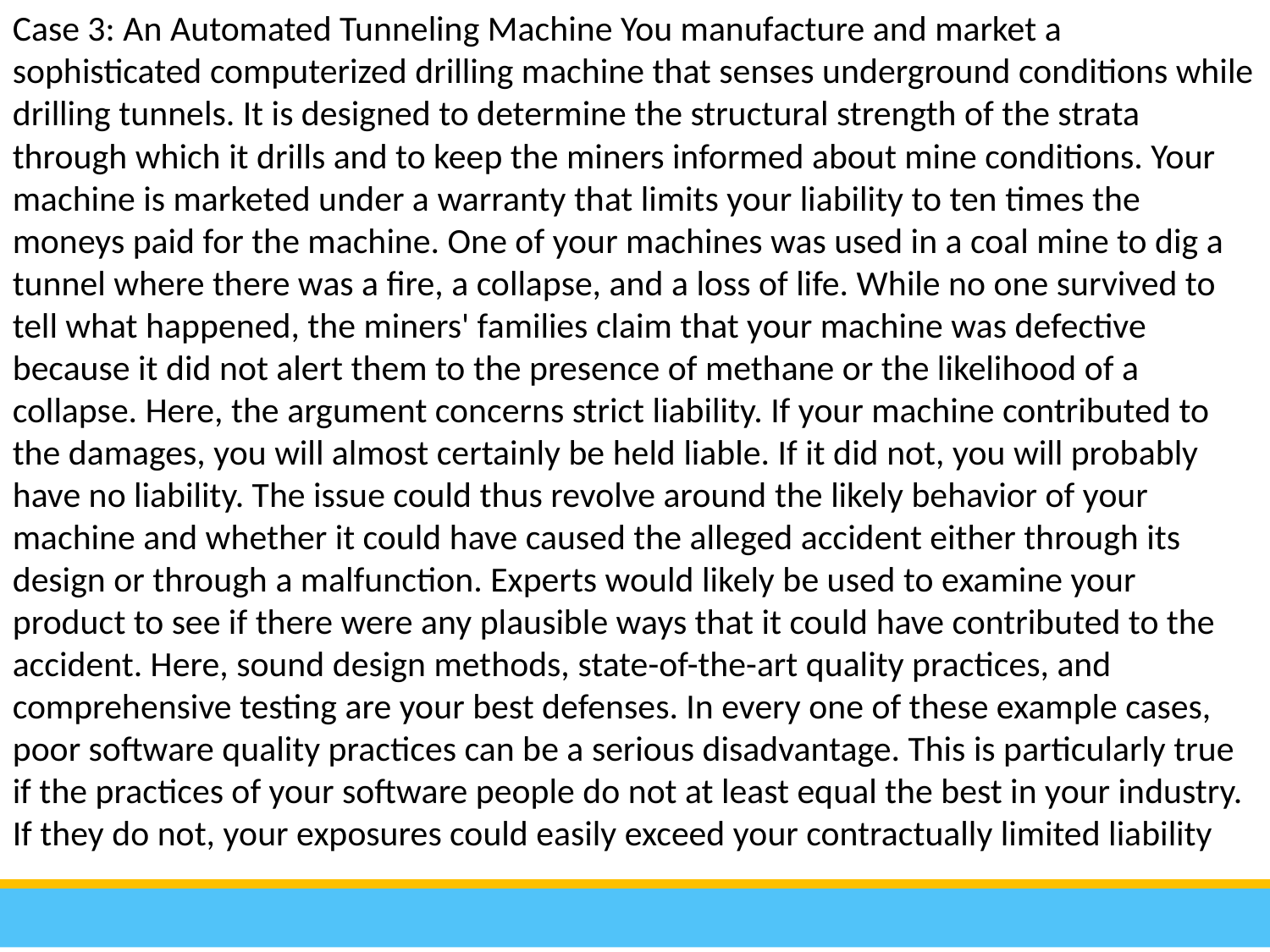

Case 3: An Automated Tunneling Machine You manufacture and market a sophisticated computerized drilling machine that senses underground conditions while drilling tunnels. It is designed to determine the structural strength of the strata through which it drills and to keep the miners informed about mine conditions. Your machine is marketed under a warranty that limits your liability to ten times the moneys paid for the machine. One of your machines was used in a coal mine to dig a tunnel where there was a fire, a collapse, and a loss of life. While no one survived to tell what happened, the miners' families claim that your machine was defective because it did not alert them to the presence of methane or the likelihood of a collapse. Here, the argument concerns strict liability. If your machine contributed to the damages, you will almost certainly be held liable. If it did not, you will probably have no liability. The issue could thus revolve around the likely behavior of your machine and whether it could have caused the alleged accident either through its design or through a malfunction. Experts would likely be used to examine your product to see if there were any plausible ways that it could have contributed to the accident. Here, sound design methods, state-of-the-art quality practices, and comprehensive testing are your best defenses. In every one of these example cases, poor software quality practices can be a serious disadvantage. This is particularly true if the practices of your software people do not at least equal the best in your industry. If they do not, your exposures could easily exceed your contractually limited liability